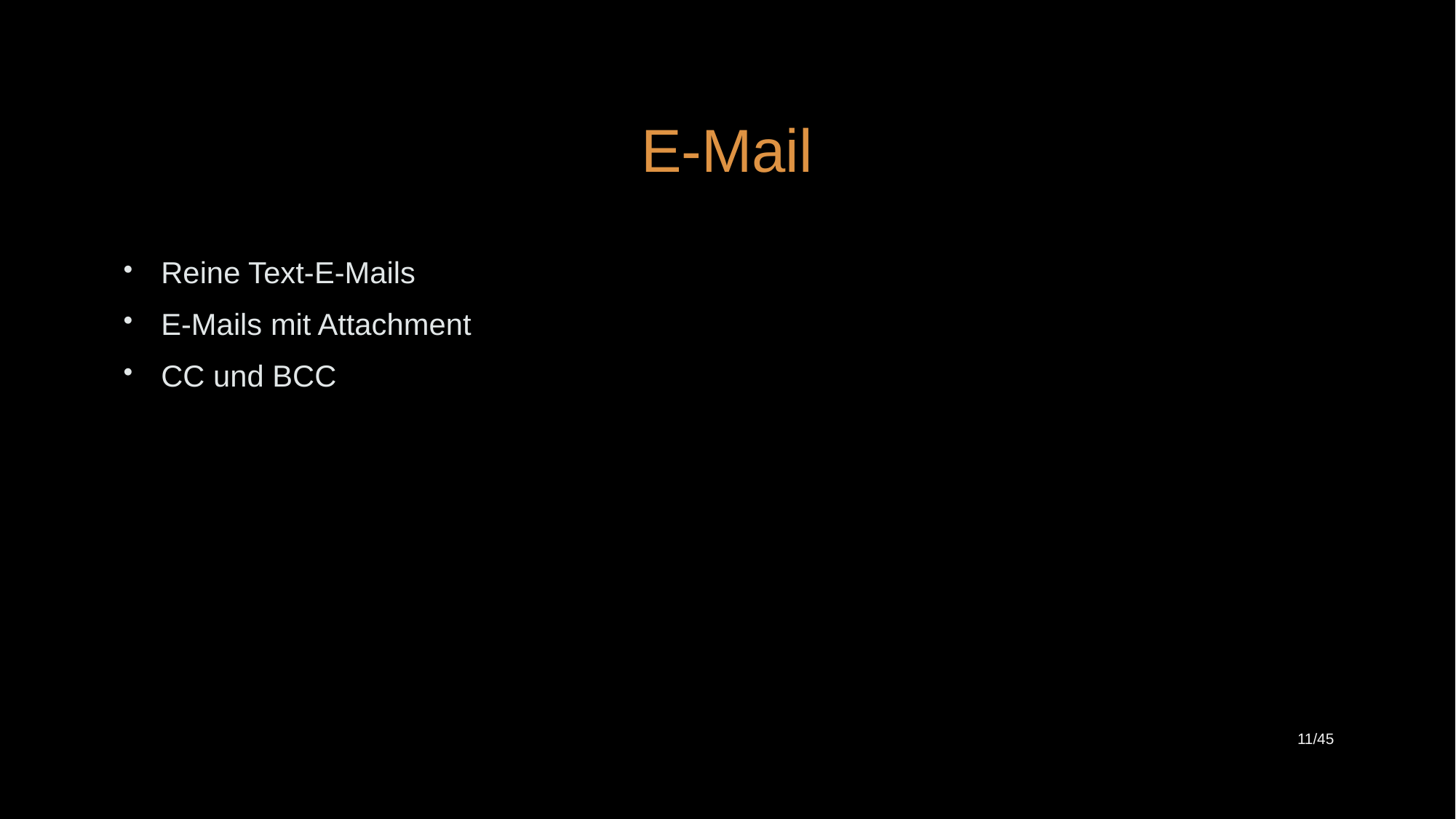

# E-Mail
Reine Text-E-Mails
E-Mails mit Attachment
CC und BCC

11